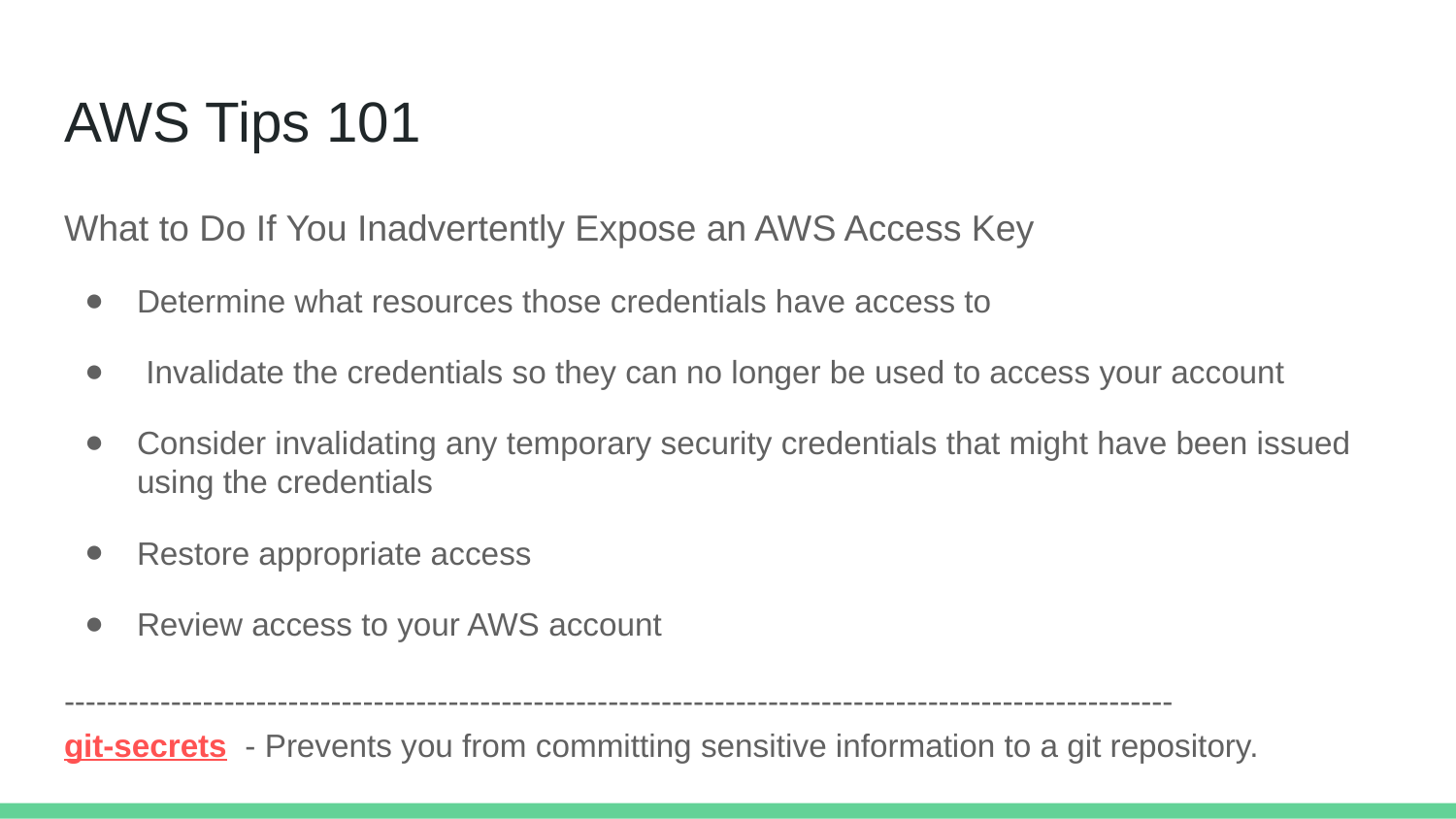

# AWS Tips 101
What to Do If You Inadvertently Expose an AWS Access Key
Determine what resources those credentials have access to
 Invalidate the credentials so they can no longer be used to access your account
Consider invalidating any temporary security credentials that might have been issued using the credentials
Restore appropriate access
Review access to your AWS account
--------------------------------------------------------------------------------------------------------
git-secrets  - Prevents you from committing sensitive information to a git repository.